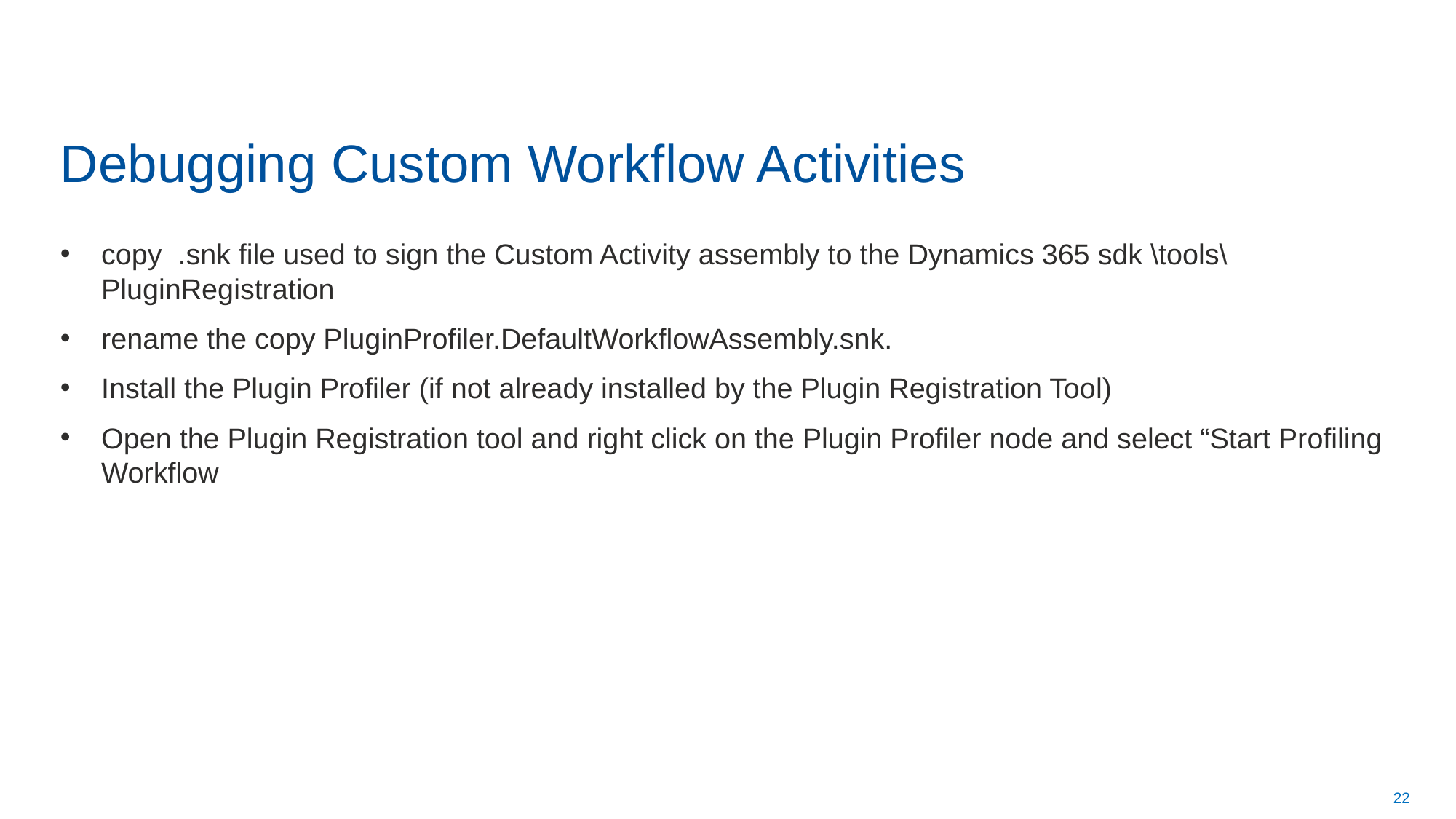

# Debugging Custom Workflow Activities
copy  .snk file used to sign the Custom Activity assembly to the Dynamics 365 sdk \tools\PluginRegistration
rename the copy PluginProfiler.DefaultWorkflowAssembly.snk.
Install the Plugin Profiler (if not already installed by the Plugin Registration Tool)
Open the Plugin Registration tool and right click on the Plugin Profiler node and select “Start Profiling Workflow